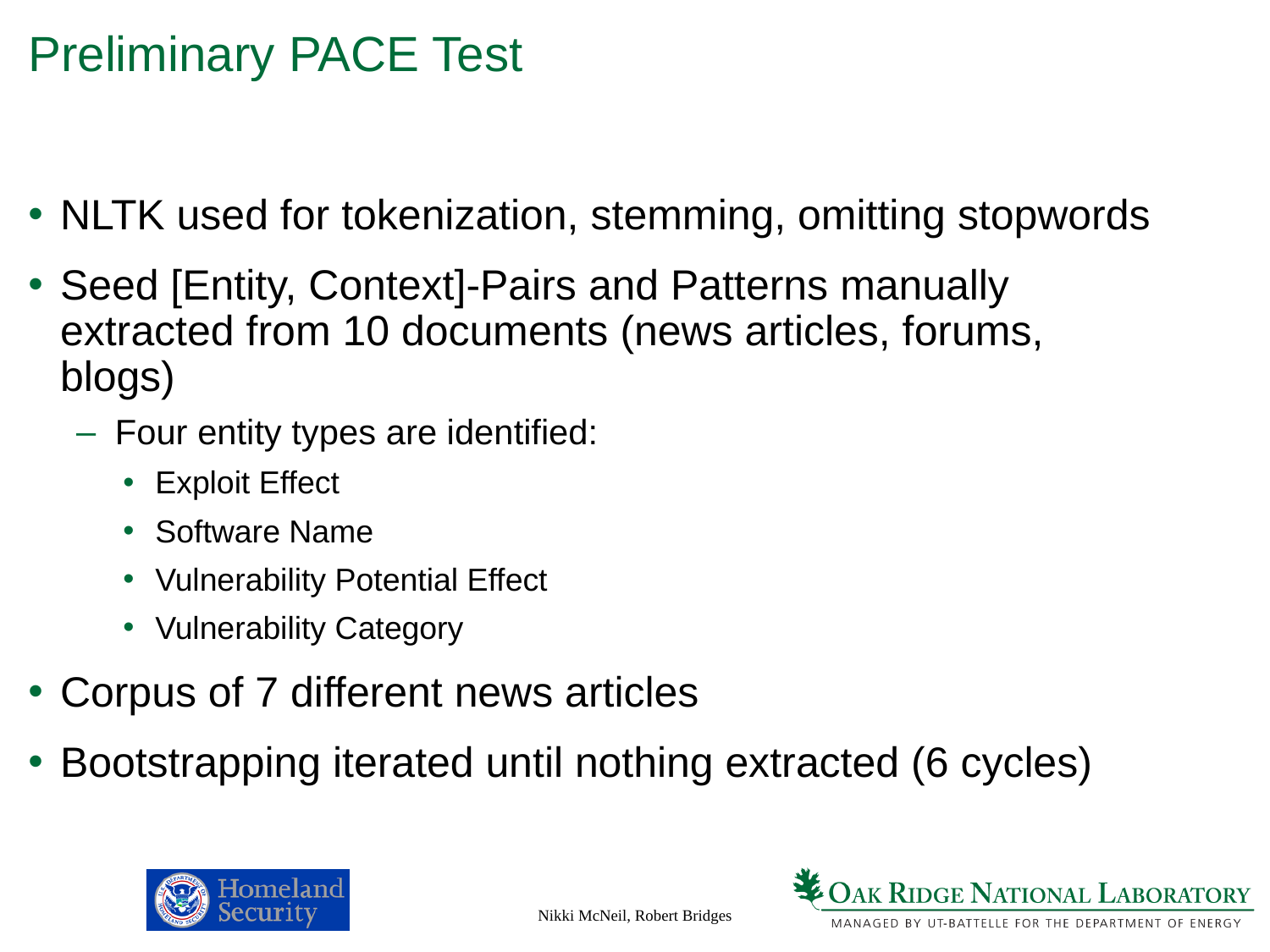

# Preliminary PACE Test
NLTK used for tokenization, stemming, omitting stopwords
Seed [Entity, Context]-Pairs and Patterns manually extracted from 10 documents (news articles, forums, blogs)
Four entity types are identified:
Exploit Effect
Software Name
Vulnerability Potential Effect
Vulnerability Category
Corpus of 7 different news articles
Bootstrapping iterated until nothing extracted (6 cycles)